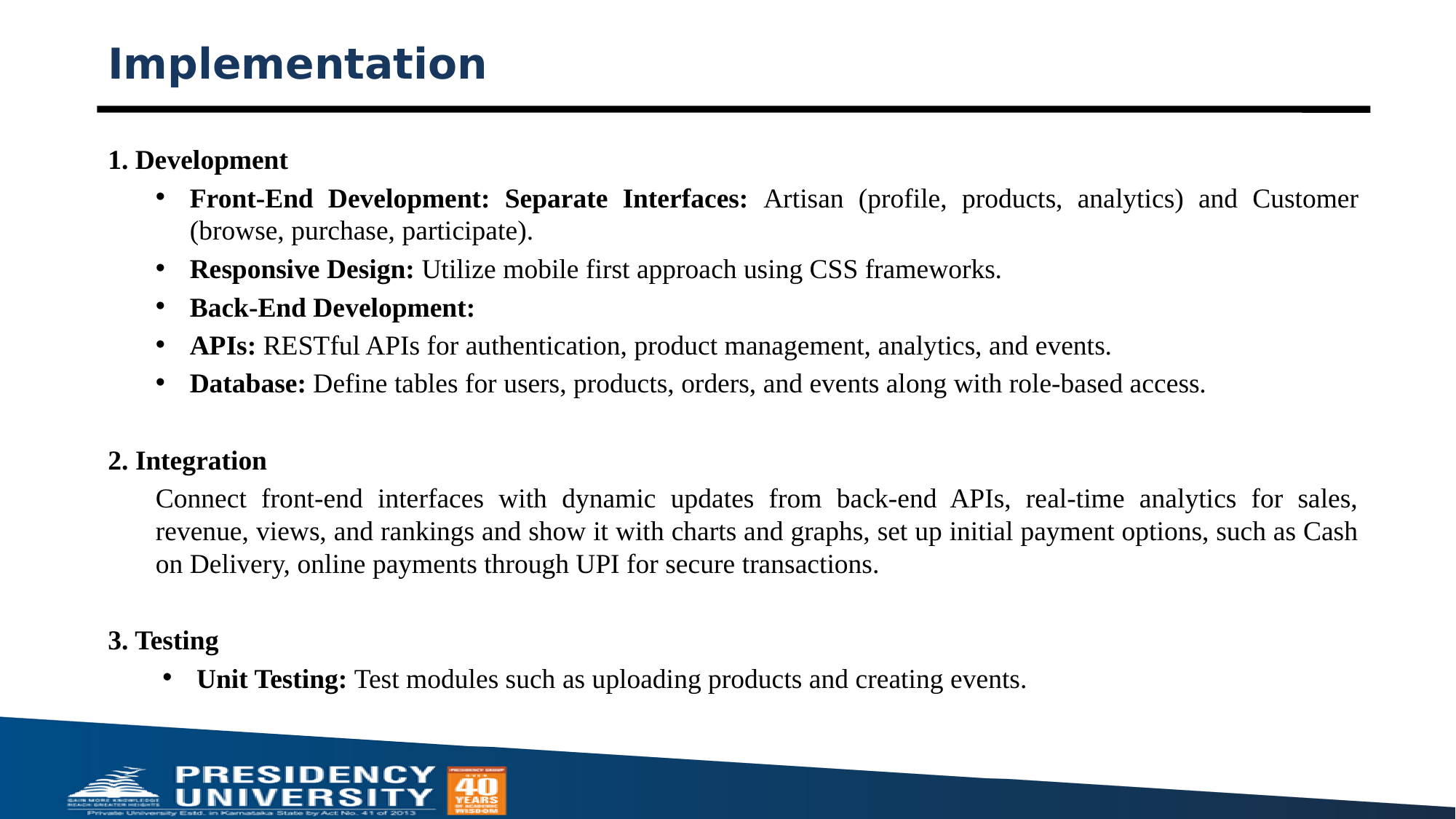

# Implementation
Development
Front-End Development: Separate Interfaces: Artisan (profile, products, analytics) and Customer (browse, purchase, participate).
Responsive Design: Utilize mobile first approach using CSS frameworks.
Back-End Development:
APIs: RESTful APIs for authentication, product management, analytics, and events.
Database: Define tables for users, products, orders, and events along with role-based access.

2. Integration
Connect front-end interfaces with dynamic updates from back-end APIs, real-time analytics for sales, revenue, views, and rankings and show it with charts and graphs, set up initial payment options, such as Cash on Delivery, online payments through UPI for secure transactions.

3. Testing
Unit Testing: Test modules such as uploading products and creating events.